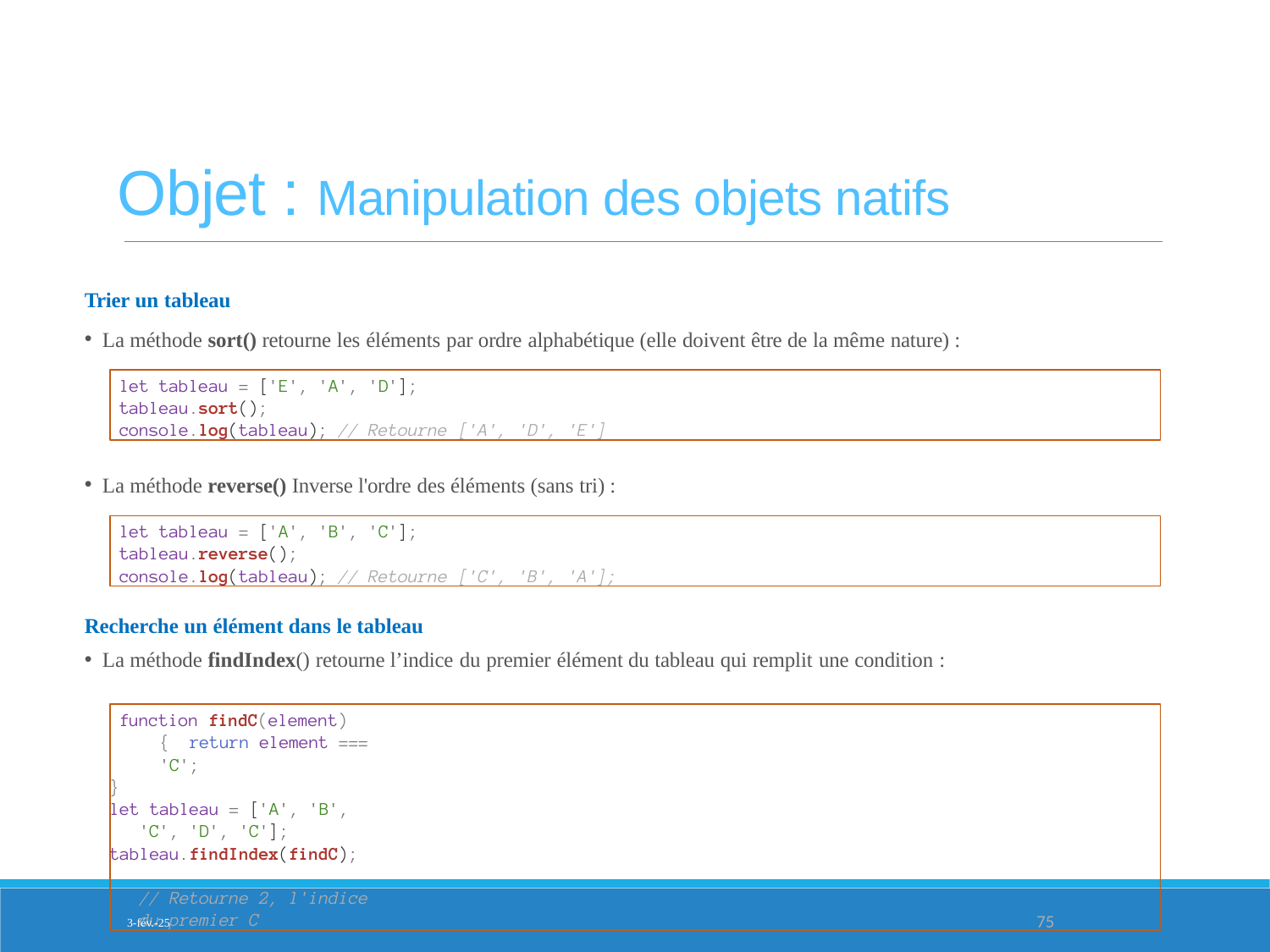

Objet : Manipulation des objets natifs
Trier un tableau
La méthode sort() retourne les éléments par ordre alphabétique (elle doivent être de la même nature) :
let tableau = ['E', 'A', 'D'];
tableau.sort();
console.log(tableau); // Retourne ['A', 'D', 'E']
La méthode reverse() Inverse l'ordre des éléments (sans tri) :
let tableau = ['A', 'B', 'C'];
tableau.reverse();
console.log(tableau); // Retourne ['C', 'B', 'A'];
Recherche un élément dans le tableau
La méthode findIndex() retourne l’indice du premier élément du tableau qui remplit une condition :
PARTIE 2
function findC(element) {  return element === 'C';
}
let tableau = ['A', 'B', 'C', 'D', 'C'];
tableau.findIndex(findC);	// Retourne 2, l'indice du premier C
3-fév.-25
75